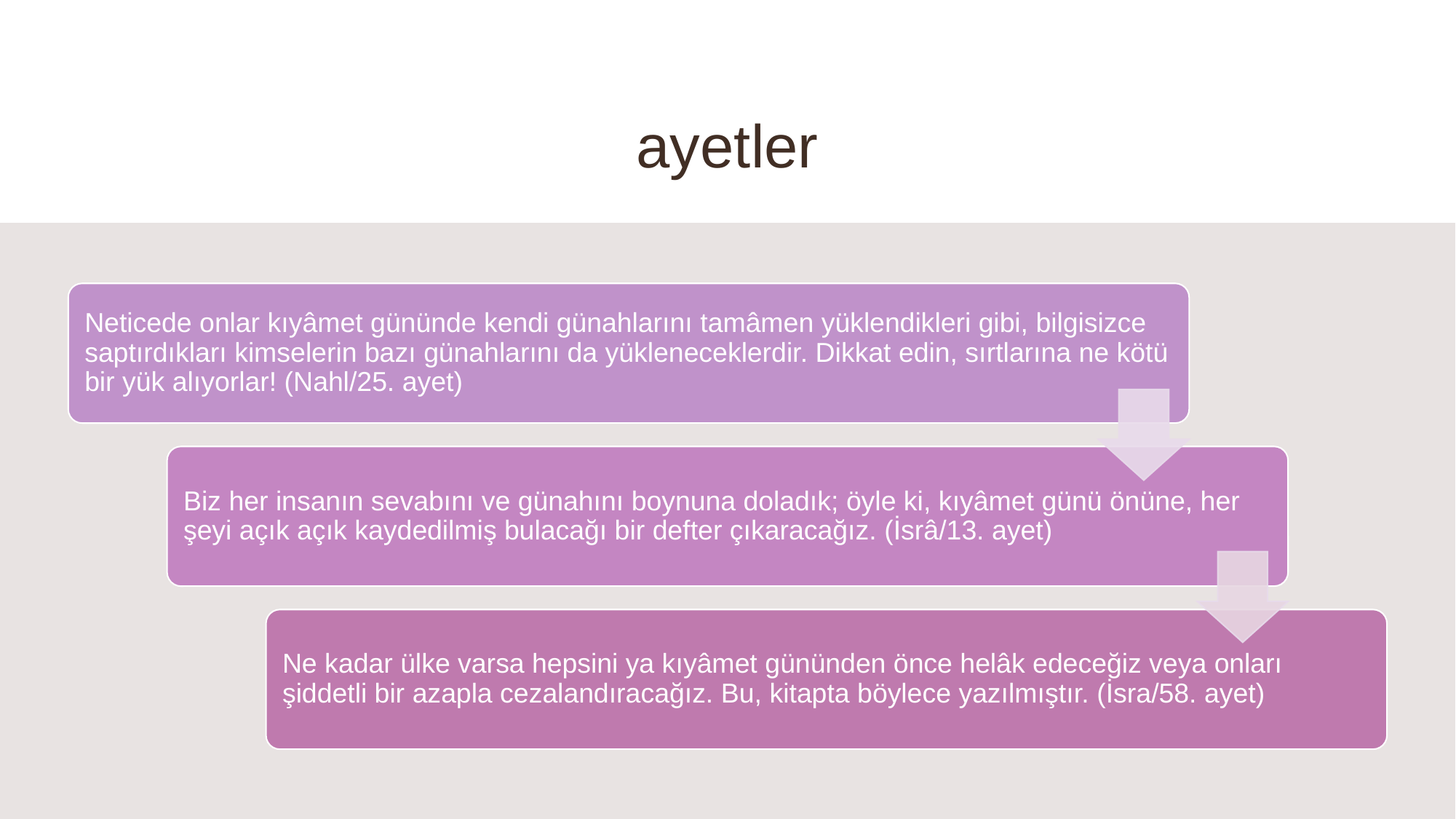

# ayetler

Neticede onlar kıyâmet gününde kendi günahlarını tamâmen yüklendikleri gibi, bilgisizce saptırdıkları kimselerin bazı günahlarını da yükleneceklerdir. Dikkat edin, sırtlarına ne kötü bir yük alıyorlar! (Nahl/25. ayet)
Biz her insanın sevabını ve günahını boynuna doladık; öyle ki, kıyâmet günü önüne, her şeyi açık açık kaydedilmiş bulacağı bir defter çıkaracağız. (İsrâ/13. ayet)
Ne kadar ülke varsa hepsini ya kıyâmet gününden önce helâk edeceğiz veya onları şiddetli bir azapla cezalandıracağız. Bu, kitapta böylece yazılmıştır. (İsra/58. ayet)